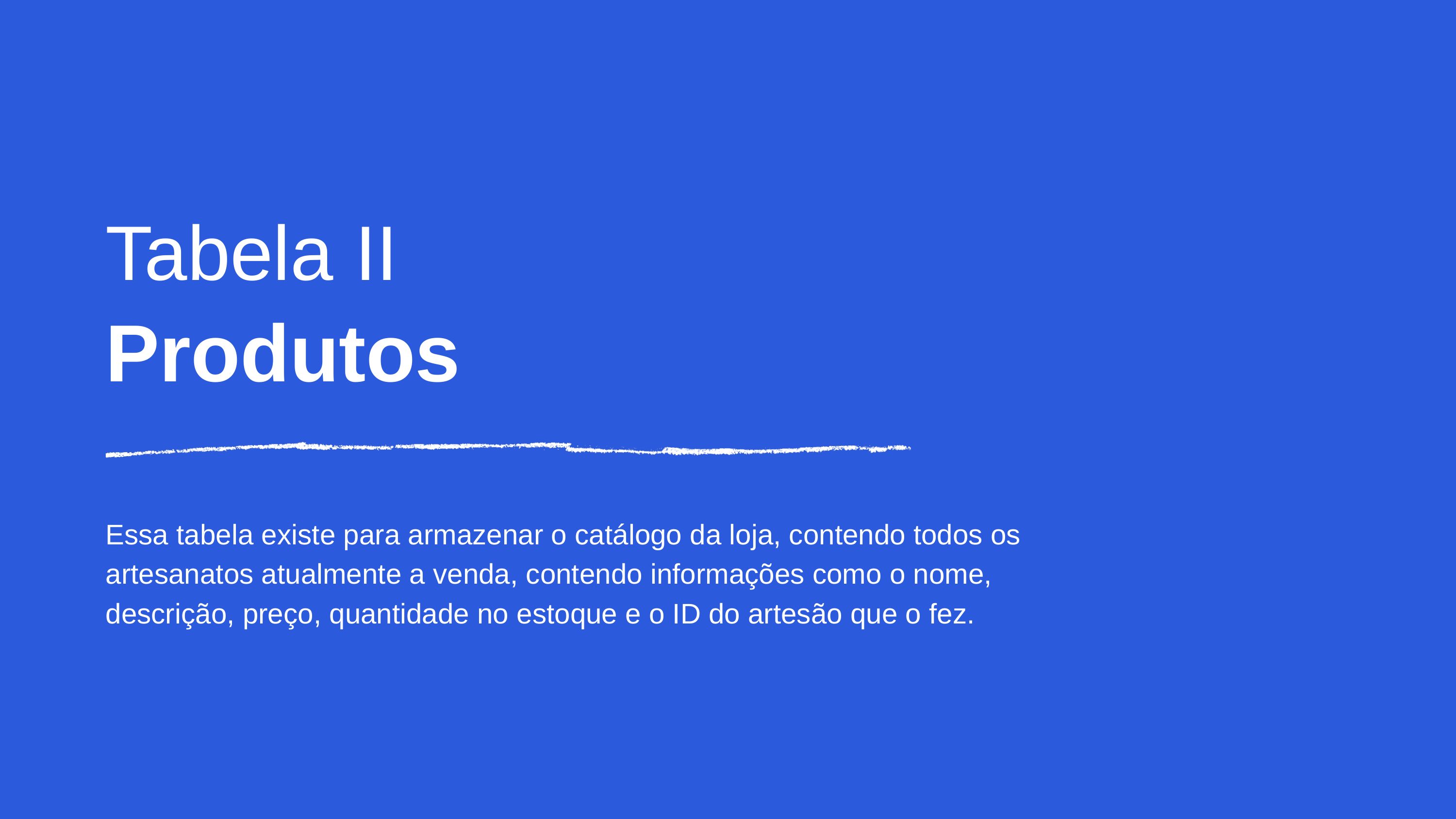

Tabela II
Produtos

Essa tabela existe para armazenar o catálogo da loja, contendo todos os artesanatos atualmente a venda, contendo informações como o nome, descrição, preço, quantidade no estoque e o ID do artesão que o fez.